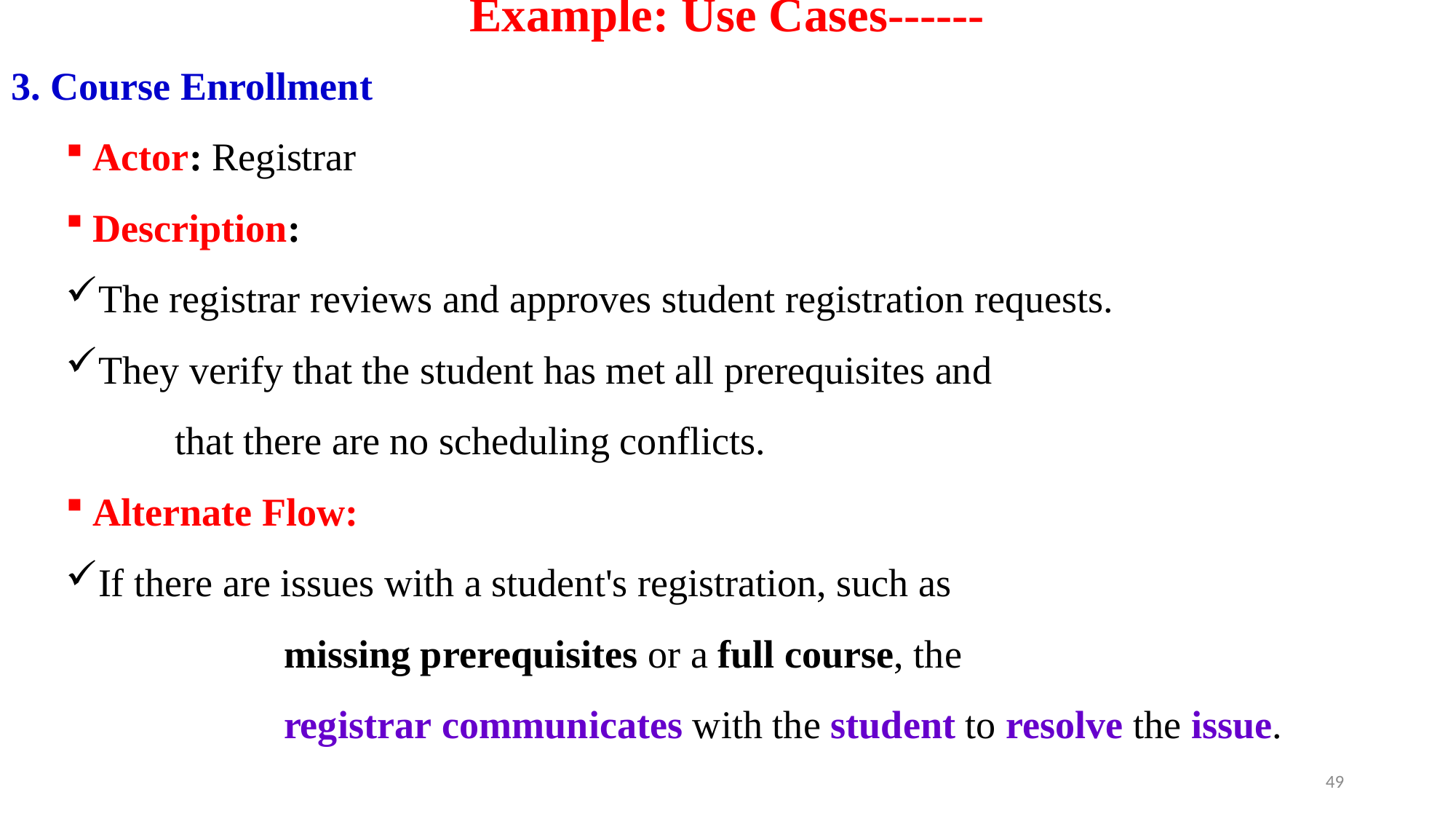

# Example: Use Cases------
3. Course Enrollment
Actor: Registrar
Description:
The registrar reviews and approves student registration requests.
They verify that the student has met all prerequisites and
	that there are no scheduling conflicts.
Alternate Flow:
If there are issues with a student's registration, such as
		missing prerequisites or a full course, the
		registrar communicates with the student to resolve the issue.
49